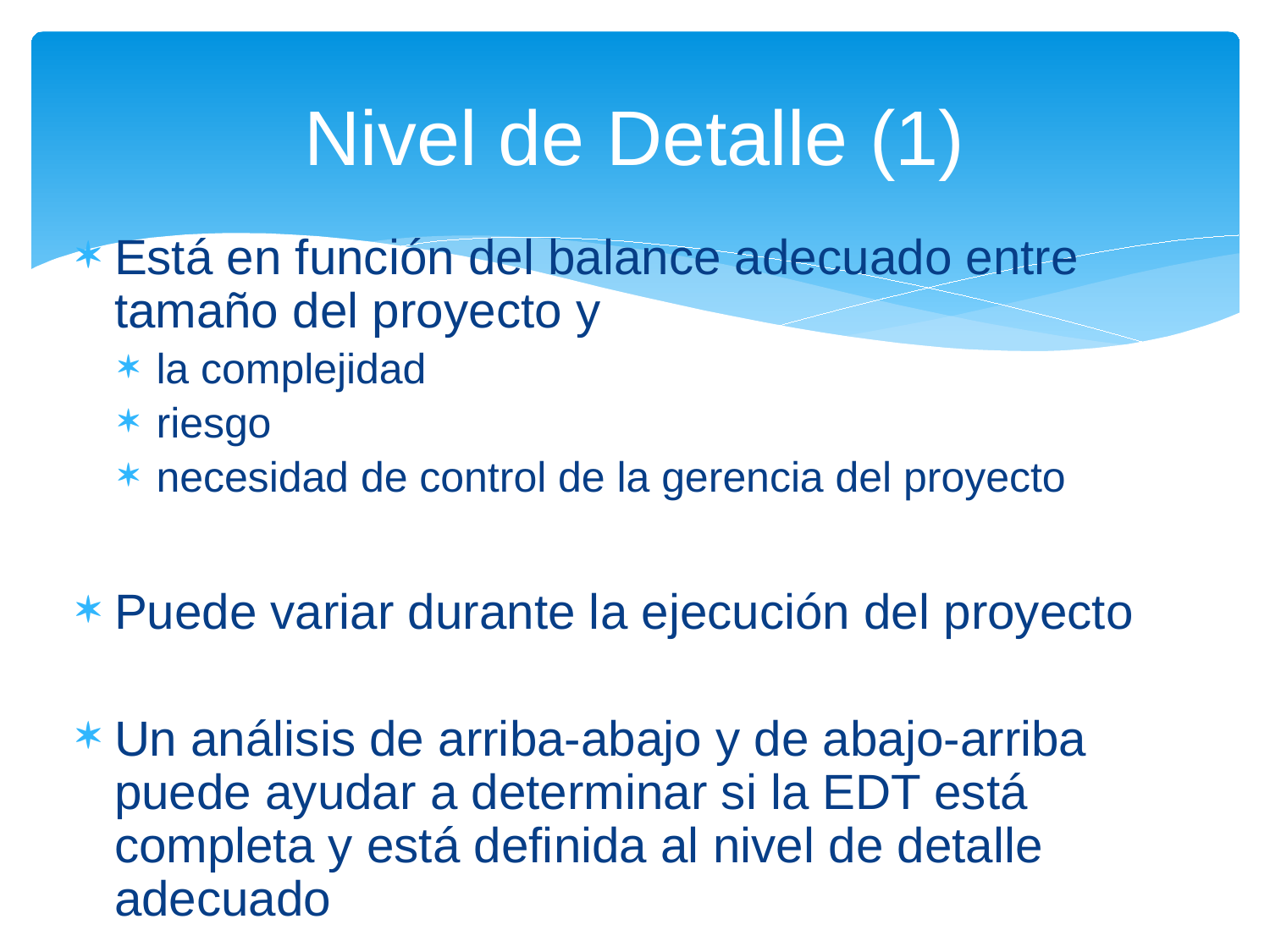

# Nivel de Detalle (1)
Está en función del balance adecuado entre tamaño del proyecto y
la complejidad
riesgo
necesidad de control de la gerencia del proyecto

Puede variar durante la ejecución del proyecto

Un análisis de arriba-abajo y de abajo-arriba puede ayudar a determinar si la EDT está completa y está definida al nivel de detalle adecuado